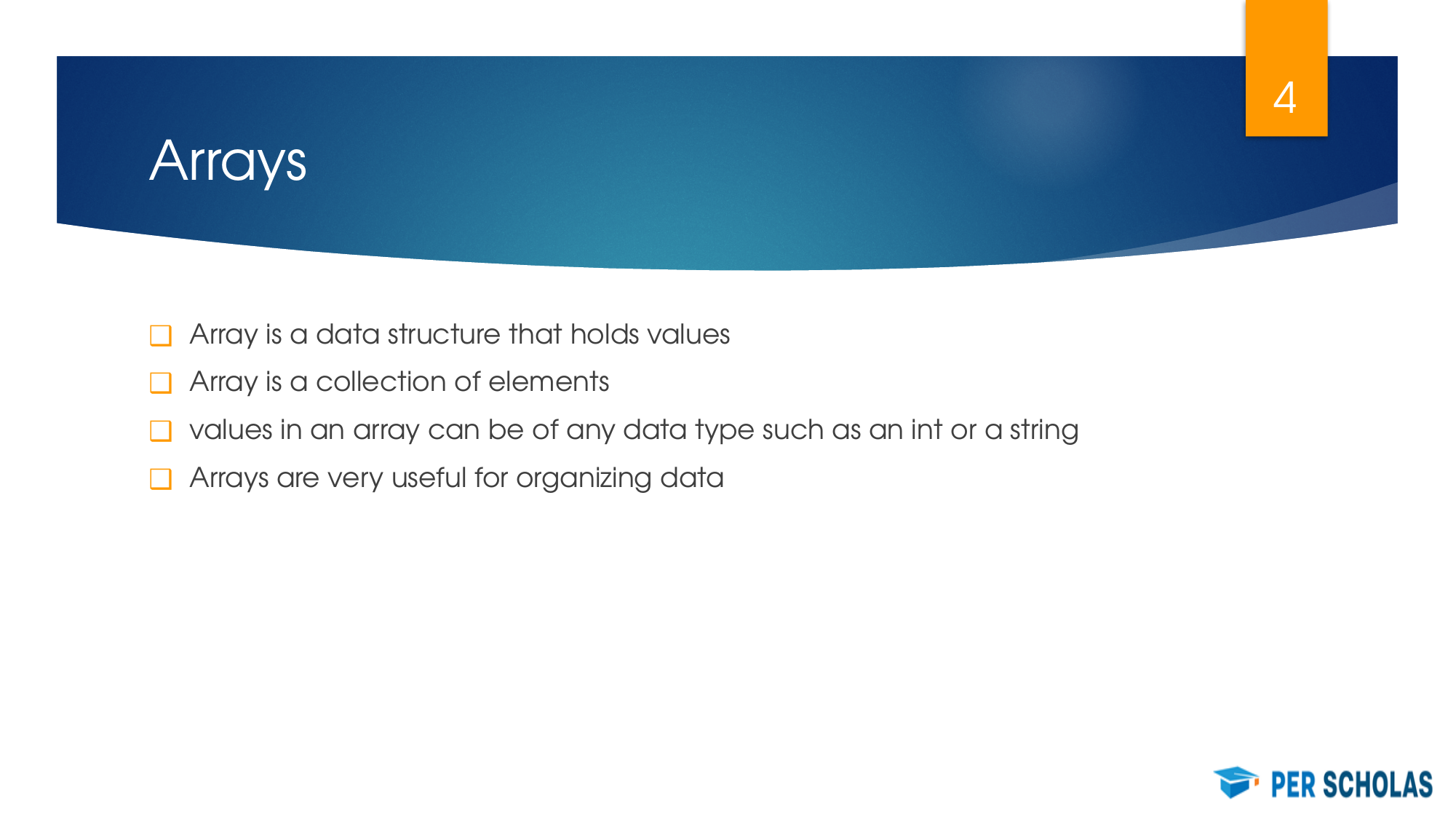

4
# Arrays
Array is a data structure that holds values
Array is a collection of elements
values in an array can be of any data type such as an int or a string
Arrays are very useful for organizing data